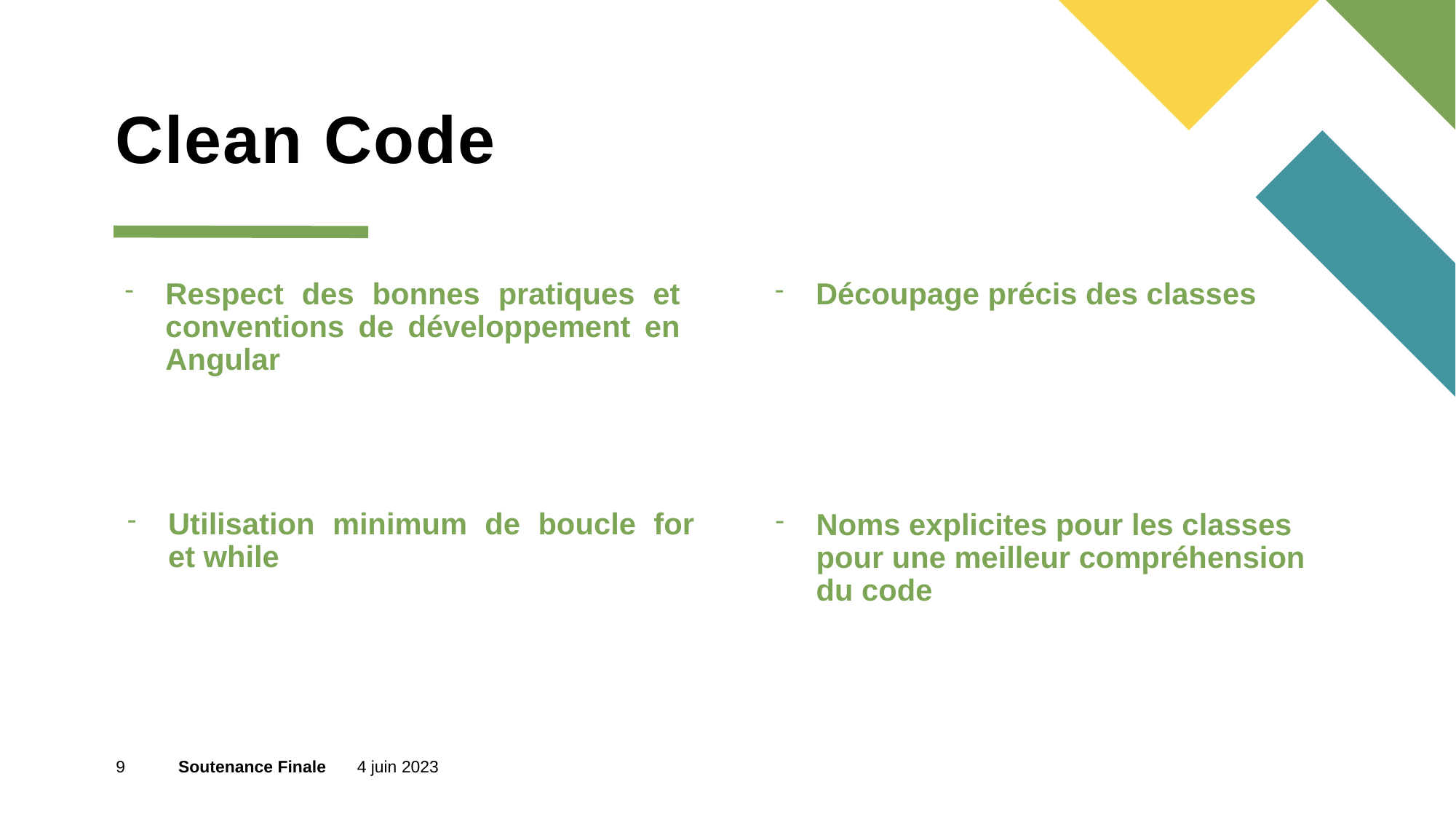

# Clean Code
Respect des bonnes pratiques et conventions de développement en Angular
Découpage précis des classes
Utilisation minimum de boucle for et while
Noms explicites pour les classes pour une meilleur compréhension du code
9
Soutenance Finale
4 juin 2023